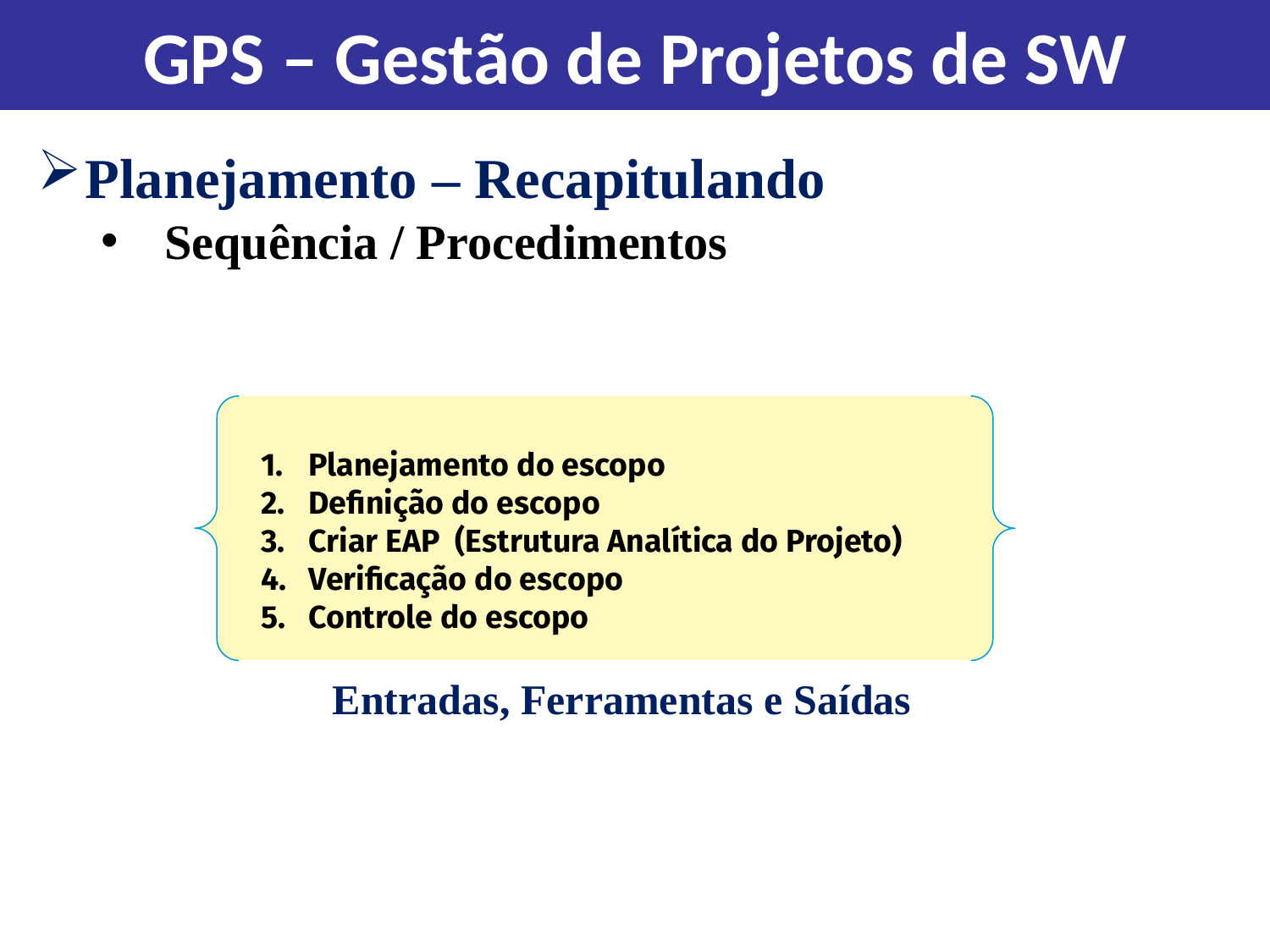

GPS – Gestão de Projetos de SW
Planejamento – Recapitulando
Sequência / Procedimentos

Planejamento do escopo
Definição do escopo
Criar EAP  (Estrutura Analítica do Projeto)
Verificação do escopo
Controle do escopo
Entradas, Ferramentas e Saídas